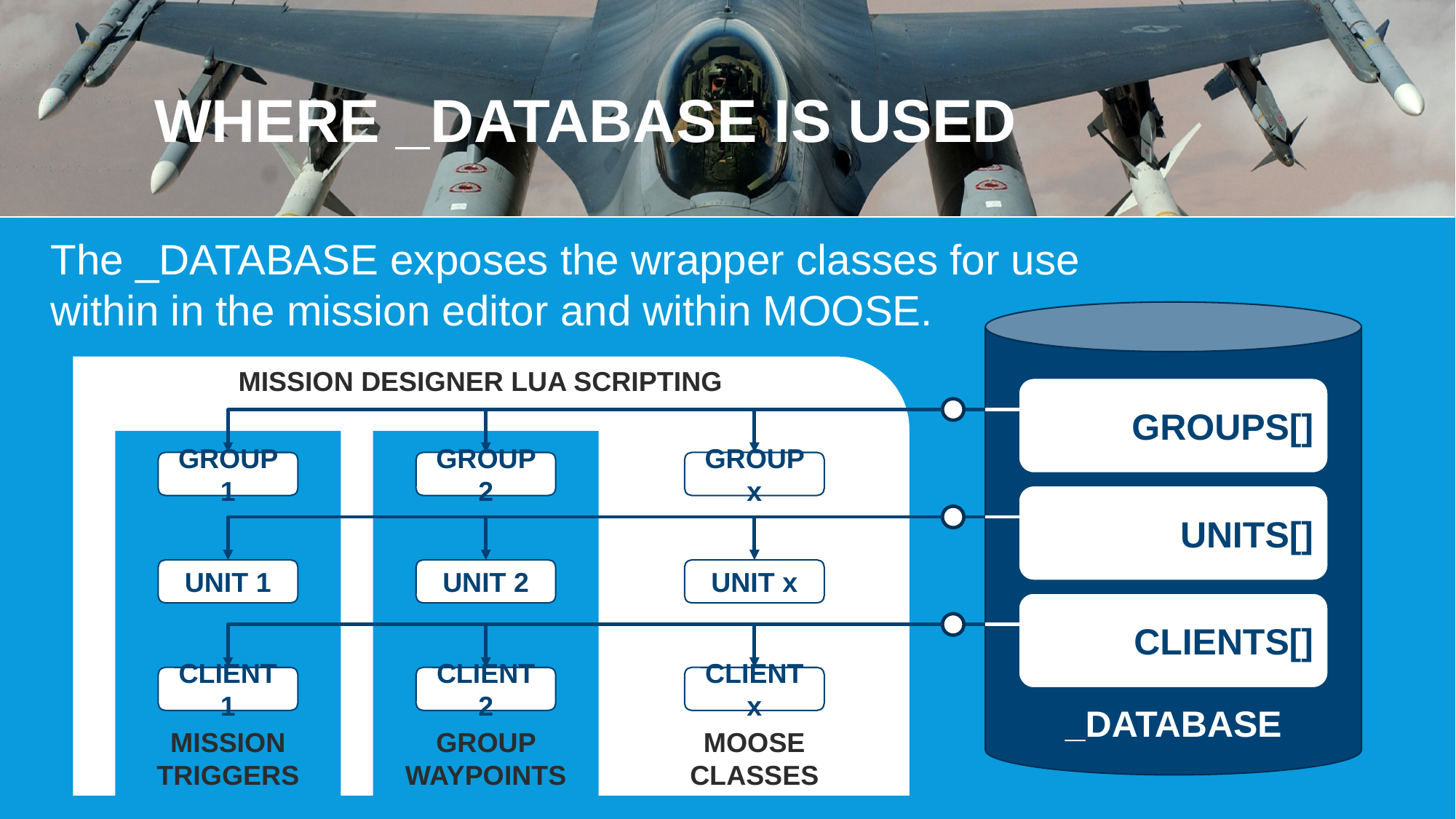

# Where _database is used
The _DATABASE exposes the wrapper classes for use
within in the mission editor and within MOOSE.
_DATABASE
MISSION DESIGNER LUA SCRIPTING
GROUPS[]

MISSION TRIGGERS
GROUP WAYPOINTS
MOOSE CLASSES
GROUP 1
GROUP 2
GROUP x
UNITS[]

UNIT 1
UNIT 2
UNIT x
CLIENTS[]

CLIENT 1
CLIENT 2
CLIENT x